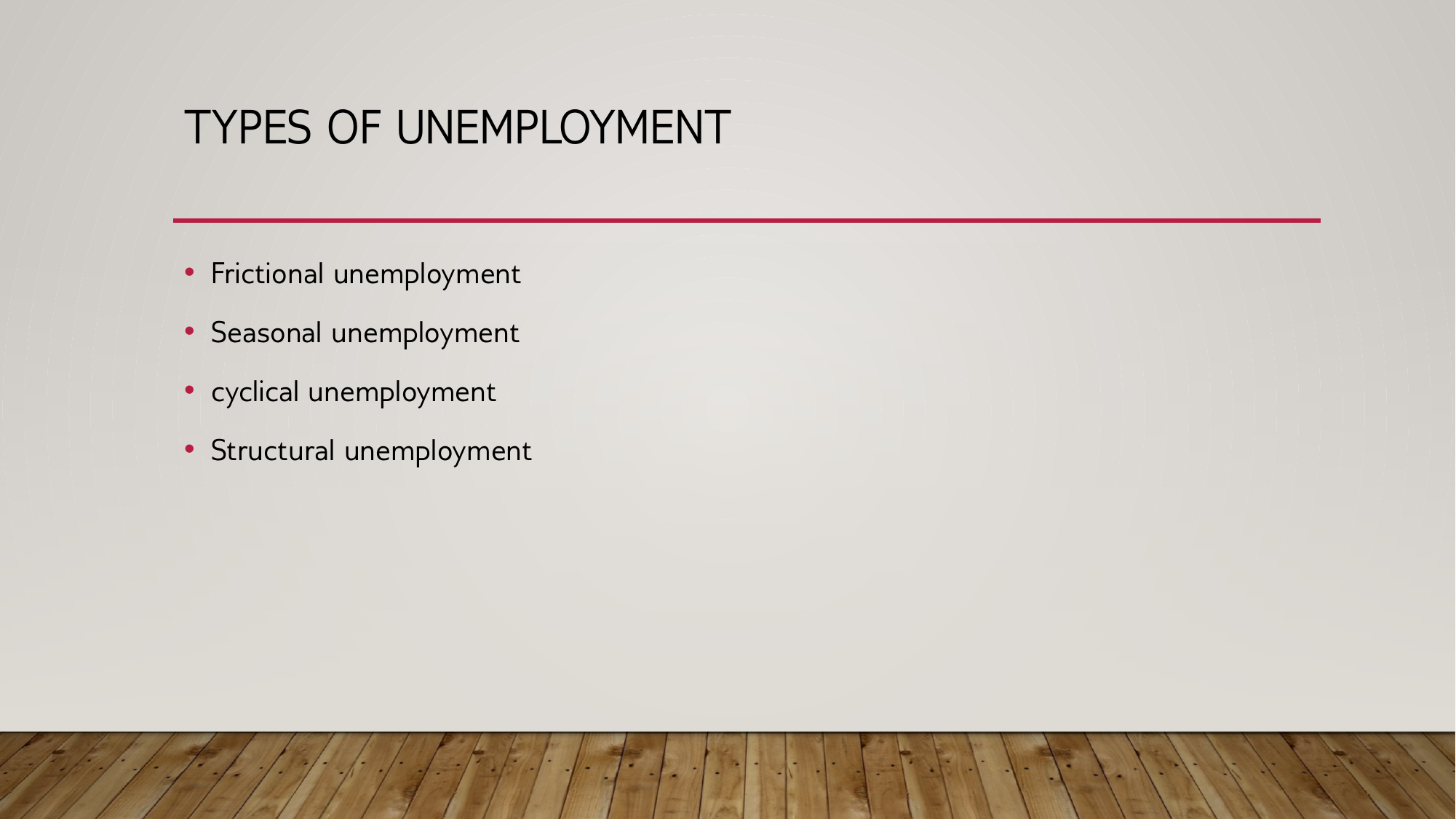

# Types of Unemployment
Frictional unemployment
Seasonal unemployment
cyclical unemployment
Structural unemployment